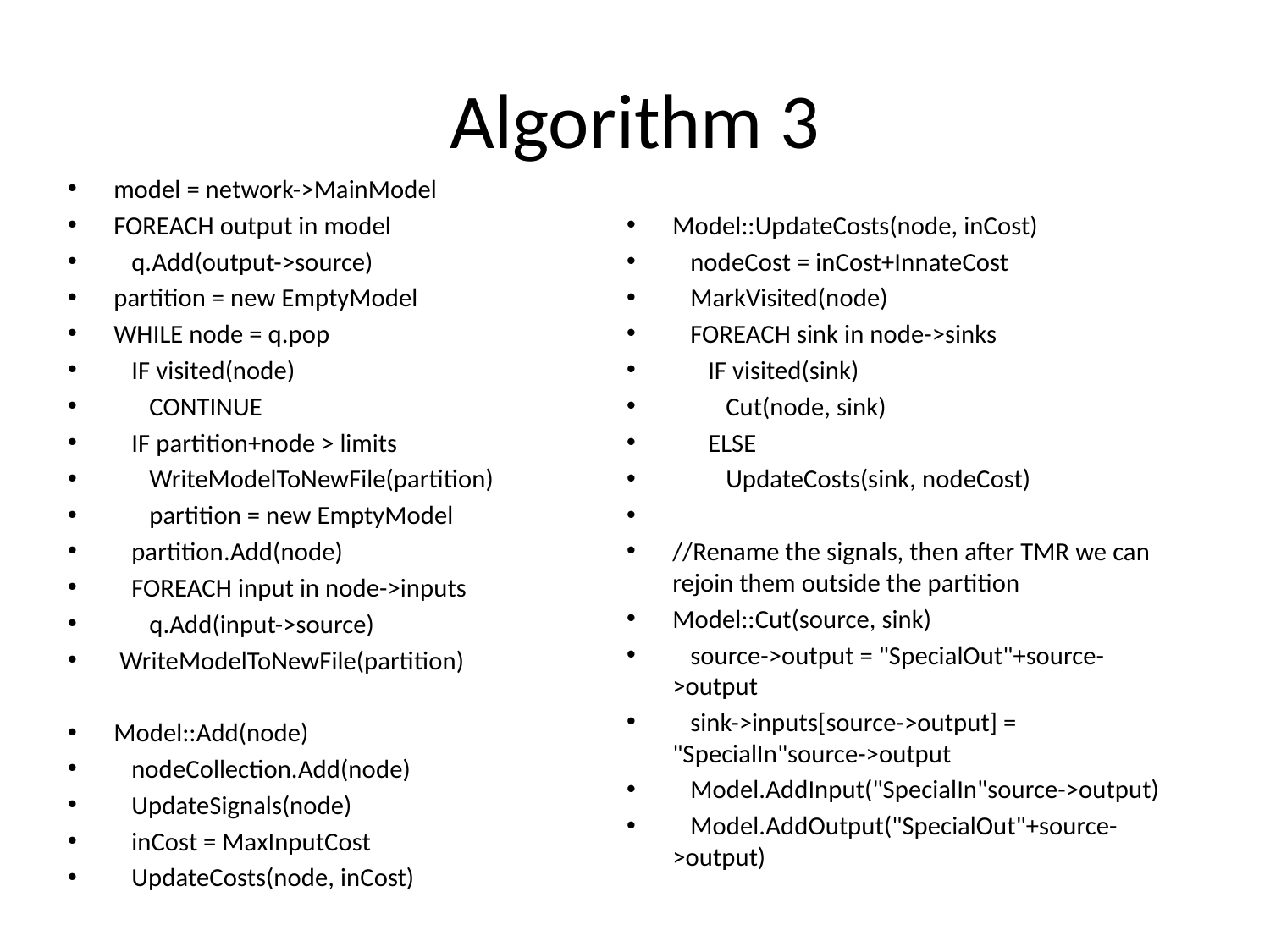

# Algorithm 3
model = network->MainModel
FOREACH output in model
   q.Add(output->source)
partition = new EmptyModel
WHILE node = q.pop
   IF visited(node)
      CONTINUE
   IF partition+node > limits
      WriteModelToNewFile(partition)
      partition = new EmptyModel
   partition.Add(node)
   FOREACH input in node->inputs
      q.Add(input->source)
 WriteModelToNewFile(partition)

Model::Add(node)
   nodeCollection.Add(node)
   UpdateSignals(node)
   inCost = MaxInputCost
   UpdateCosts(node, inCost)

Model::UpdateCosts(node, inCost)
   nodeCost = inCost+InnateCost
   MarkVisited(node)
   FOREACH sink in node->sinks
      IF visited(sink)
         Cut(node, sink)
      ELSE
         UpdateCosts(sink, nodeCost)

//Rename the signals, then after TMR we can rejoin them outside the partition
Model::Cut(source, sink)
   source->output = "SpecialOut"+source->output
   sink->inputs[source->output] = "SpecialIn"source->output
   Model.AddInput("SpecialIn"source->output)
   Model.AddOutput("SpecialOut"+source->output)